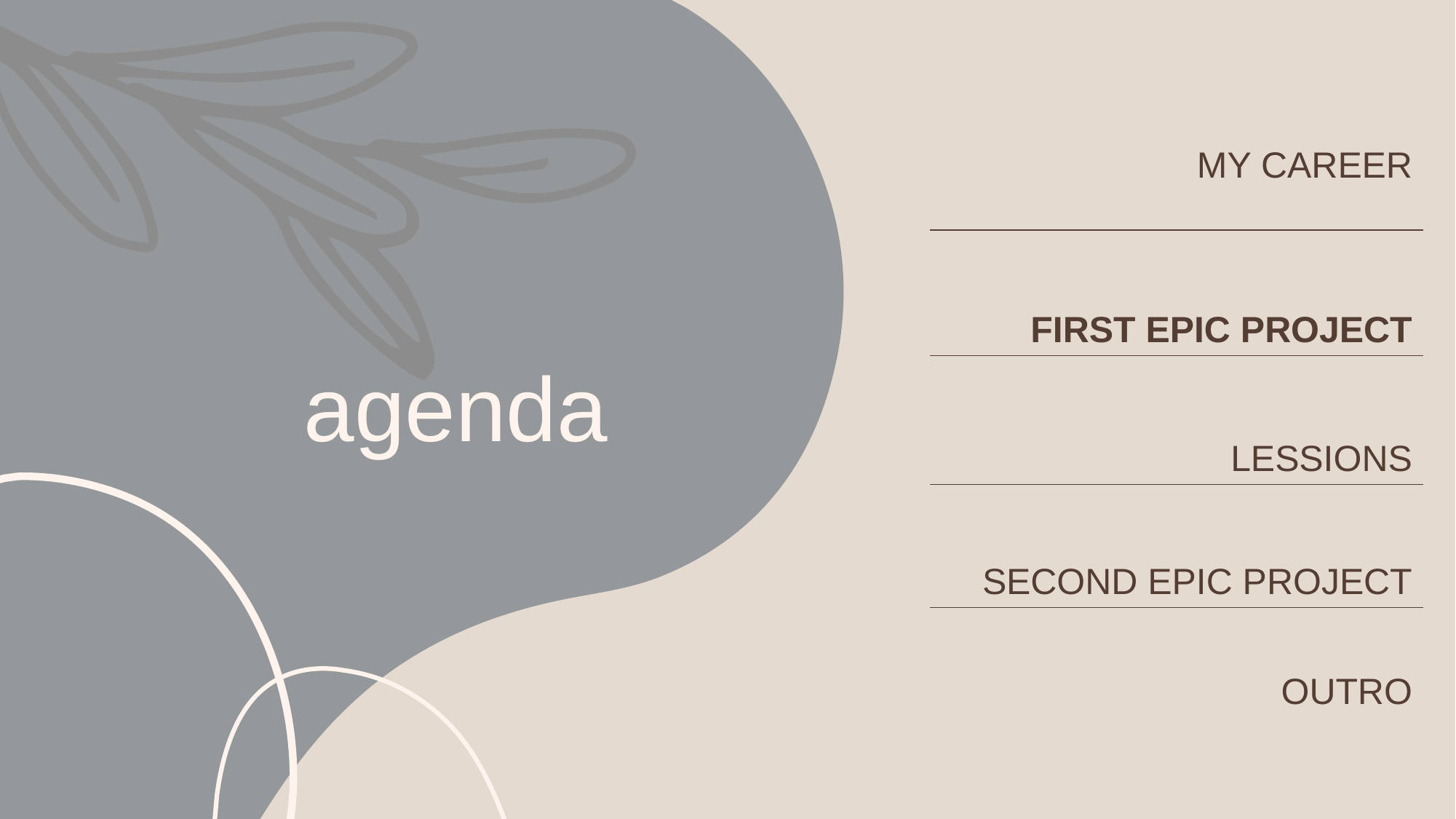

| MY CAREER |
| --- |
| FIRST EPIC PROJECT |
| LESSIONS |
| SECOND EPIC PROJECT |
| OUTRO |
# agenda